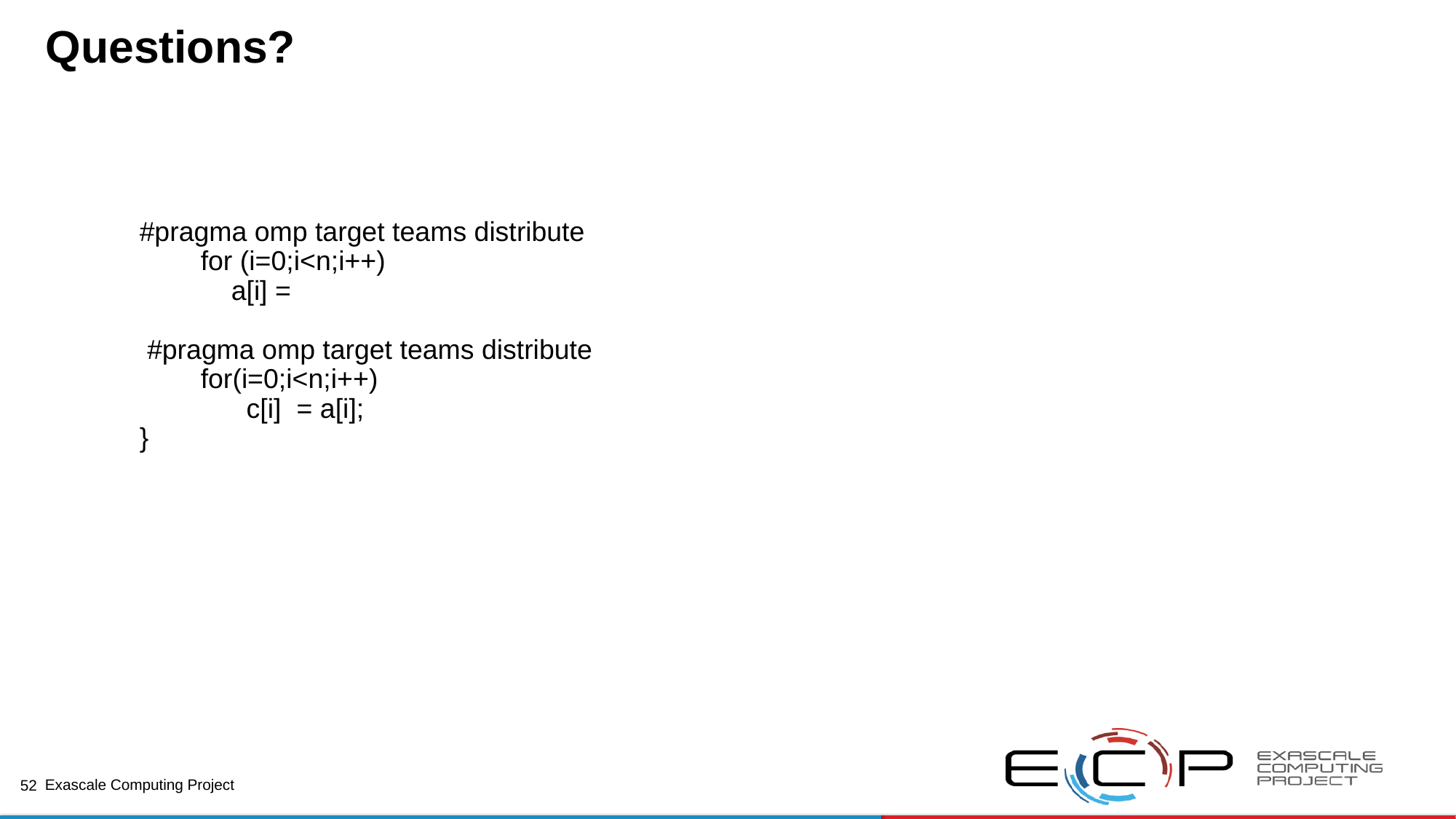

# Questions?
#pragma omp target teams distribute
        for (i=0;i<n;i++)
            a[i] =

 #pragma omp target teams distribute
        for(i=0;i<n;i++)
              c[i]  = a[i];
}